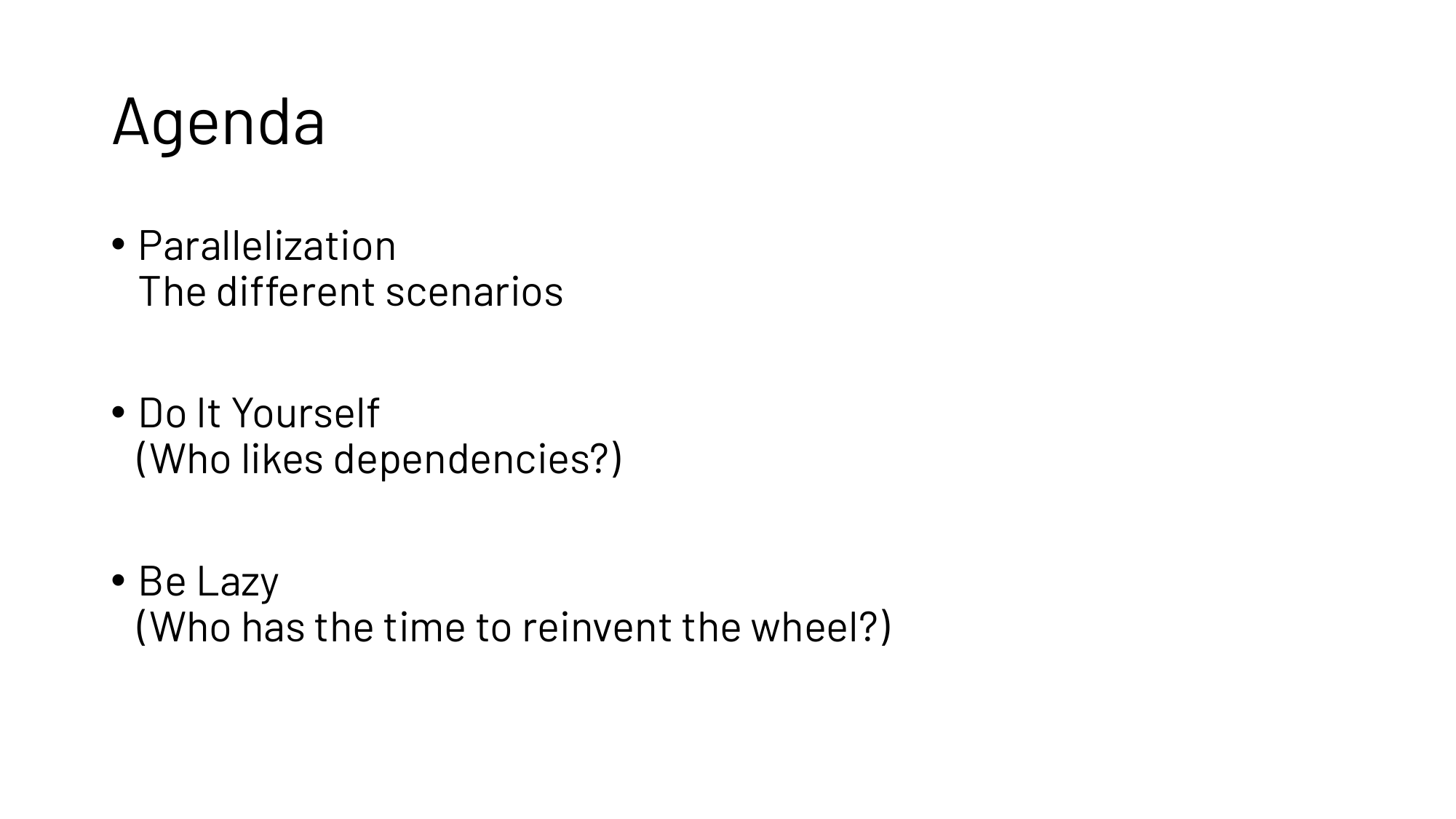

# Agenda
Parallelization
The different scenarios

Do It Yourself
(Who likes dependencies?)

Be Lazy
(Who has the time to reinvent the wheel?)